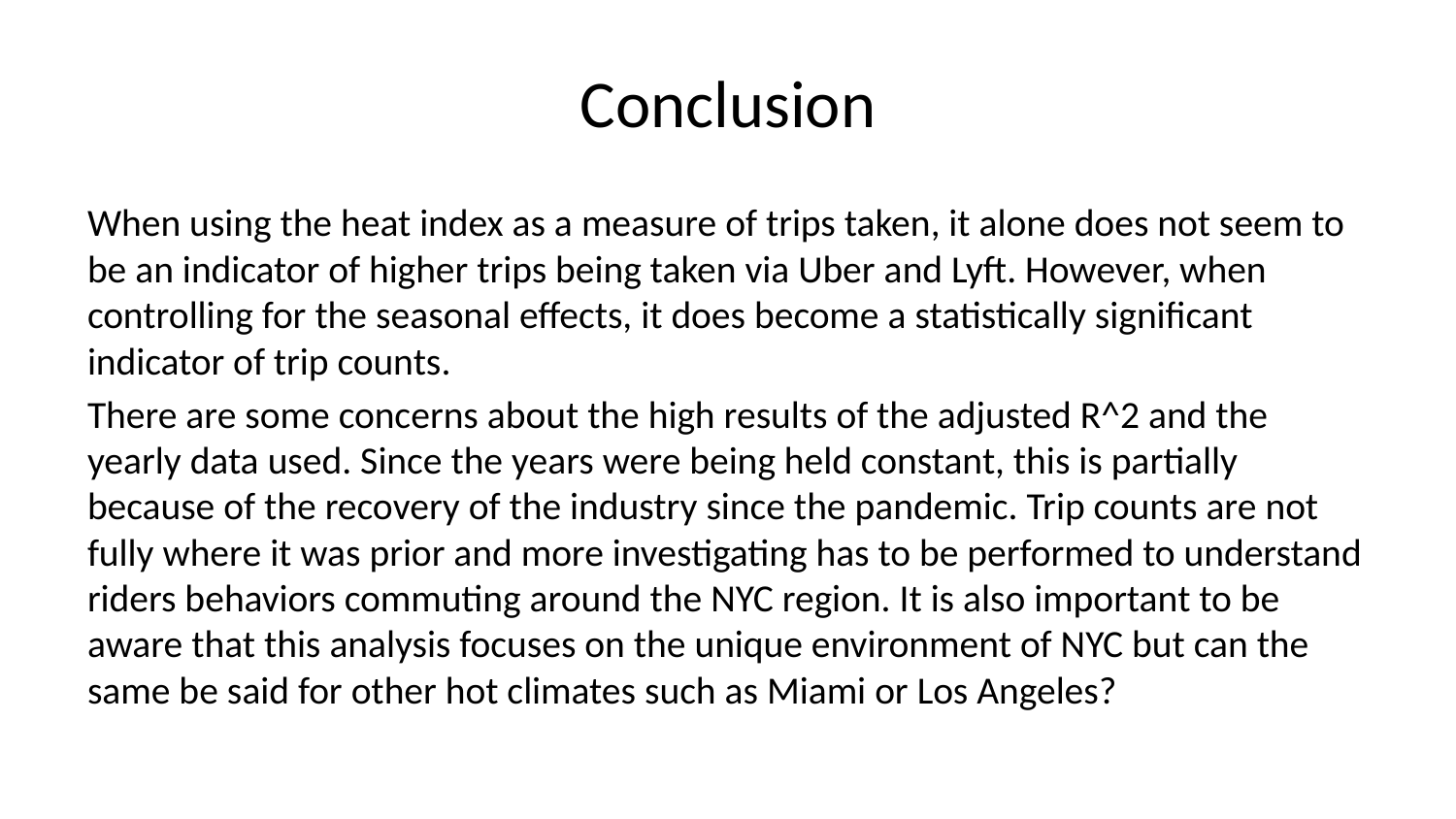

# Conclusion
When using the heat index as a measure of trips taken, it alone does not seem to be an indicator of higher trips being taken via Uber and Lyft. However, when controlling for the seasonal effects, it does become a statistically significant indicator of trip counts.
There are some concerns about the high results of the adjusted R^2 and the yearly data used. Since the years were being held constant, this is partially because of the recovery of the industry since the pandemic. Trip counts are not fully where it was prior and more investigating has to be performed to understand riders behaviors commuting around the NYC region. It is also important to be aware that this analysis focuses on the unique environment of NYC but can the same be said for other hot climates such as Miami or Los Angeles?